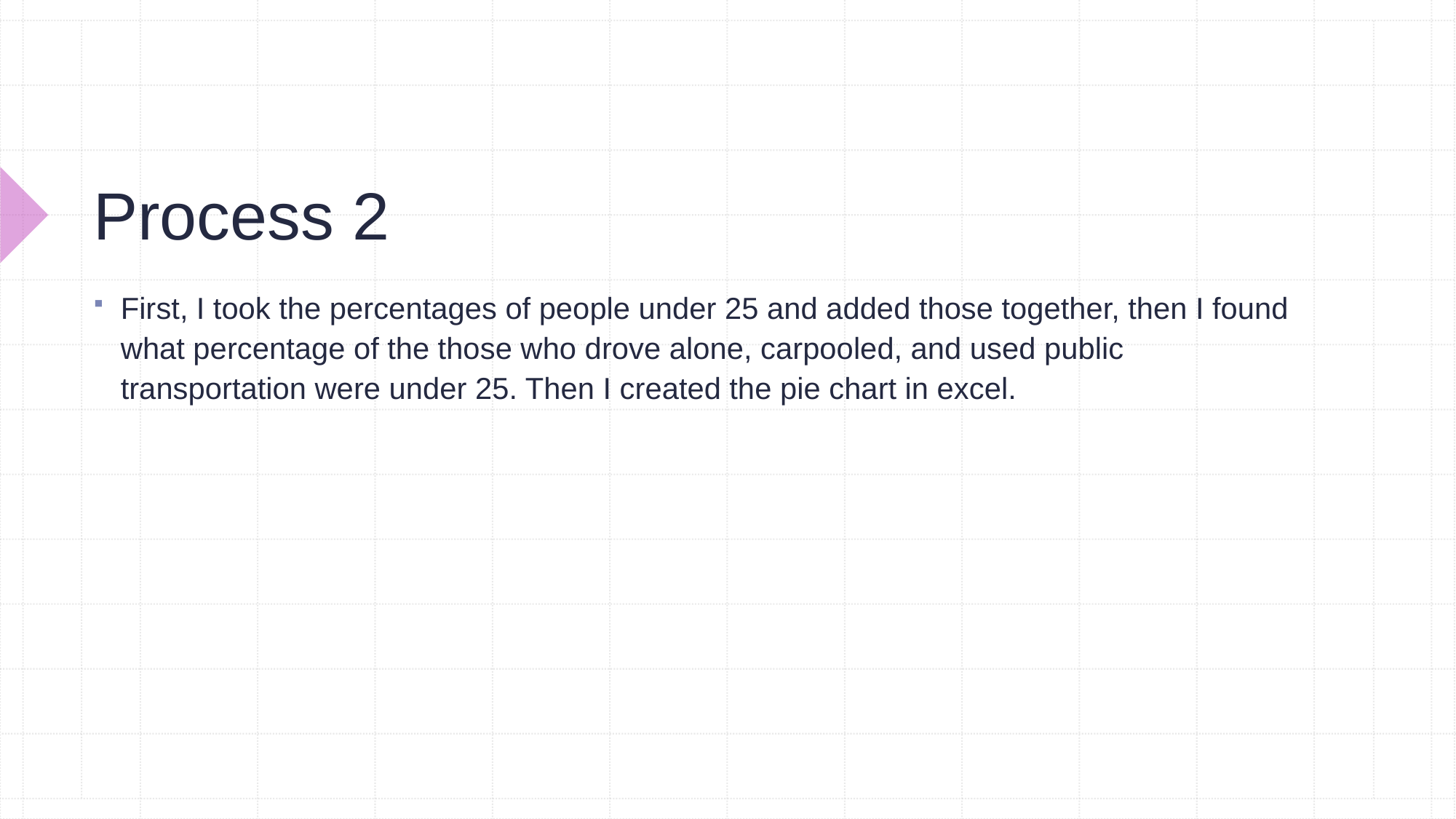

# Process 2
First, I took the percentages of people under 25 and added those together, then I found what percentage of the those who drove alone, carpooled, and used public transportation were under 25. Then I created the pie chart in excel.